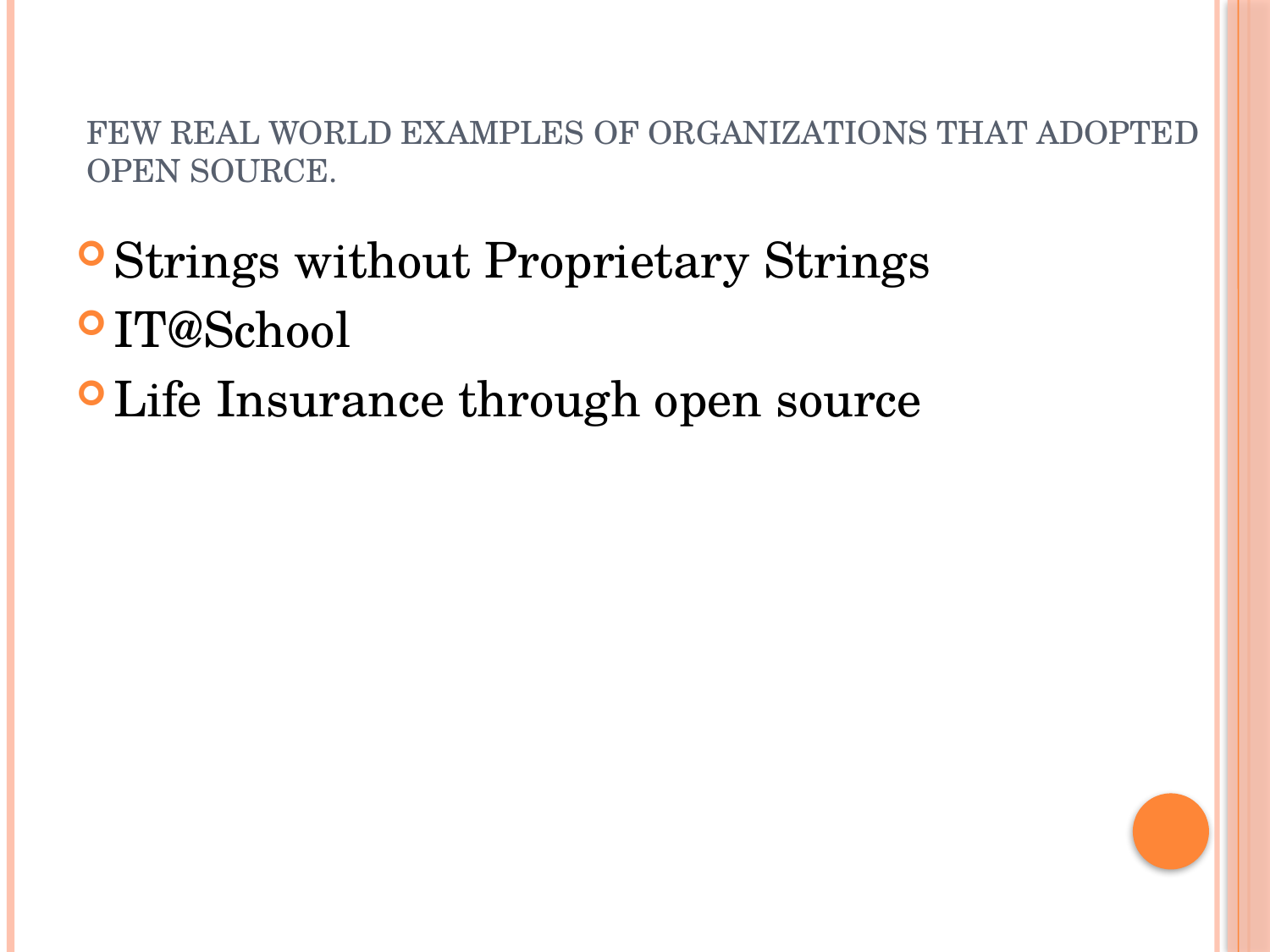

# Few Real World Examples Of Organizations That Adopted Open Source.
Strings without Proprietary Strings
IT@School
Life Insurance through open source